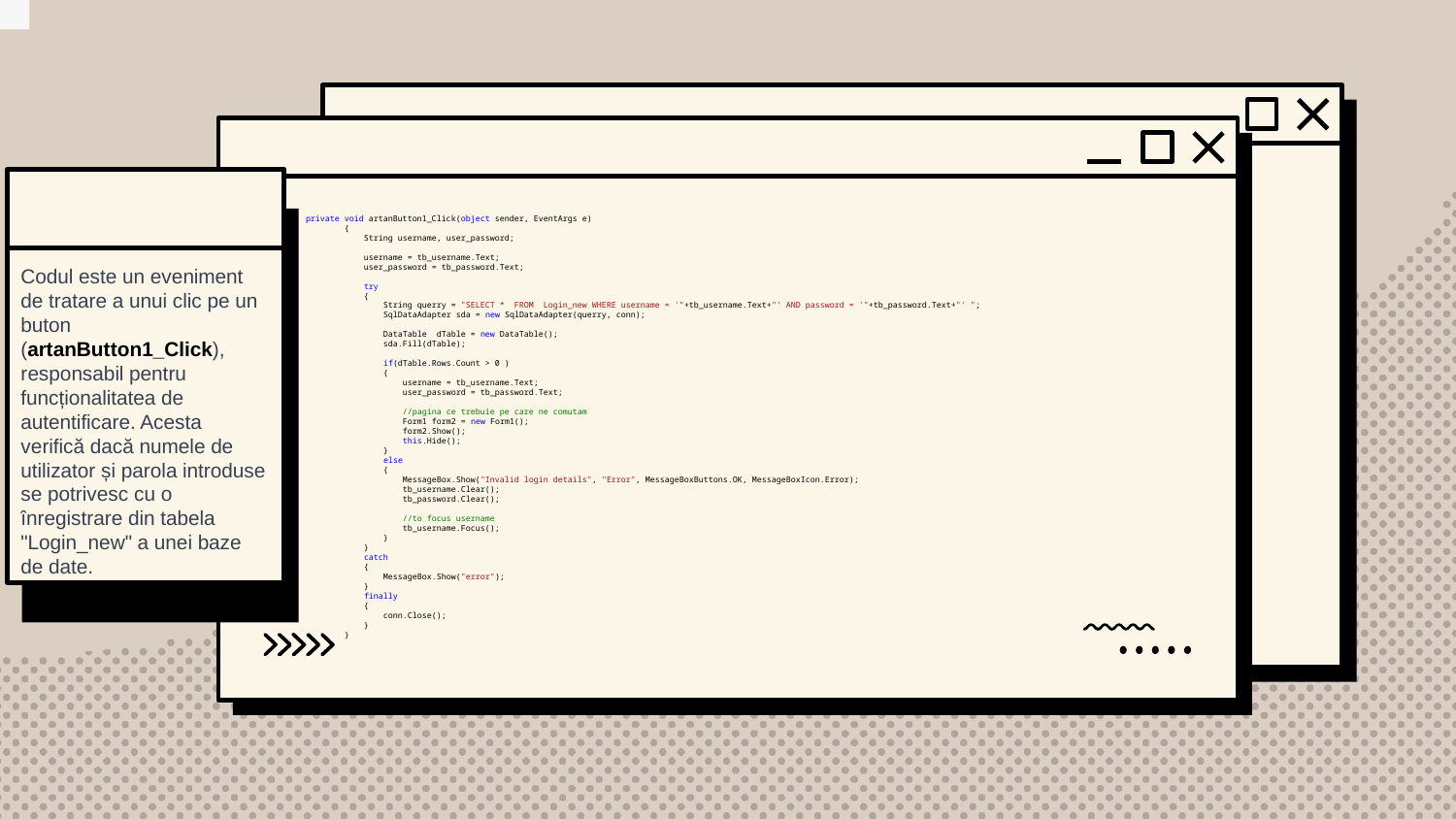

# private void artanButton1_Click(object sender, EventArgs e) { String username, user_password; username = tb_username.Text; user_password = tb_password.Text; try { String querry = "SELECT *  FROM  Login_new WHERE username = '"+tb_username.Text+"' AND password = '"+tb_password.Text+"' "; SqlDataAdapter sda = new SqlDataAdapter(querry, conn); DataTable  dTable = new DataTable(); sda.Fill(dTable); if(dTable.Rows.Count > 0 ) { username = tb_username.Text; user_password = tb_password.Text; //pagina ce trebuie pe care ne comutam Form1 form2 = new Form1(); form2.Show(); this.Hide(); } else { MessageBox.Show("Invalid login details", "Error", MessageBoxButtons.OK, MessageBoxIcon.Error); tb_username.Clear(); tb_password.Clear(); //to focus username tb_username.Focus(); } } catch { MessageBox.Show("error"); } finally { conn.Close(); } }
Codul este un eveniment de tratare a unui clic pe un buton (artanButton1_Click), responsabil pentru funcționalitatea de autentificare. Acesta verifică dacă numele de utilizator și parola introduse se potrivesc cu o înregistrare din tabela "Login_new" a unei baze de date.